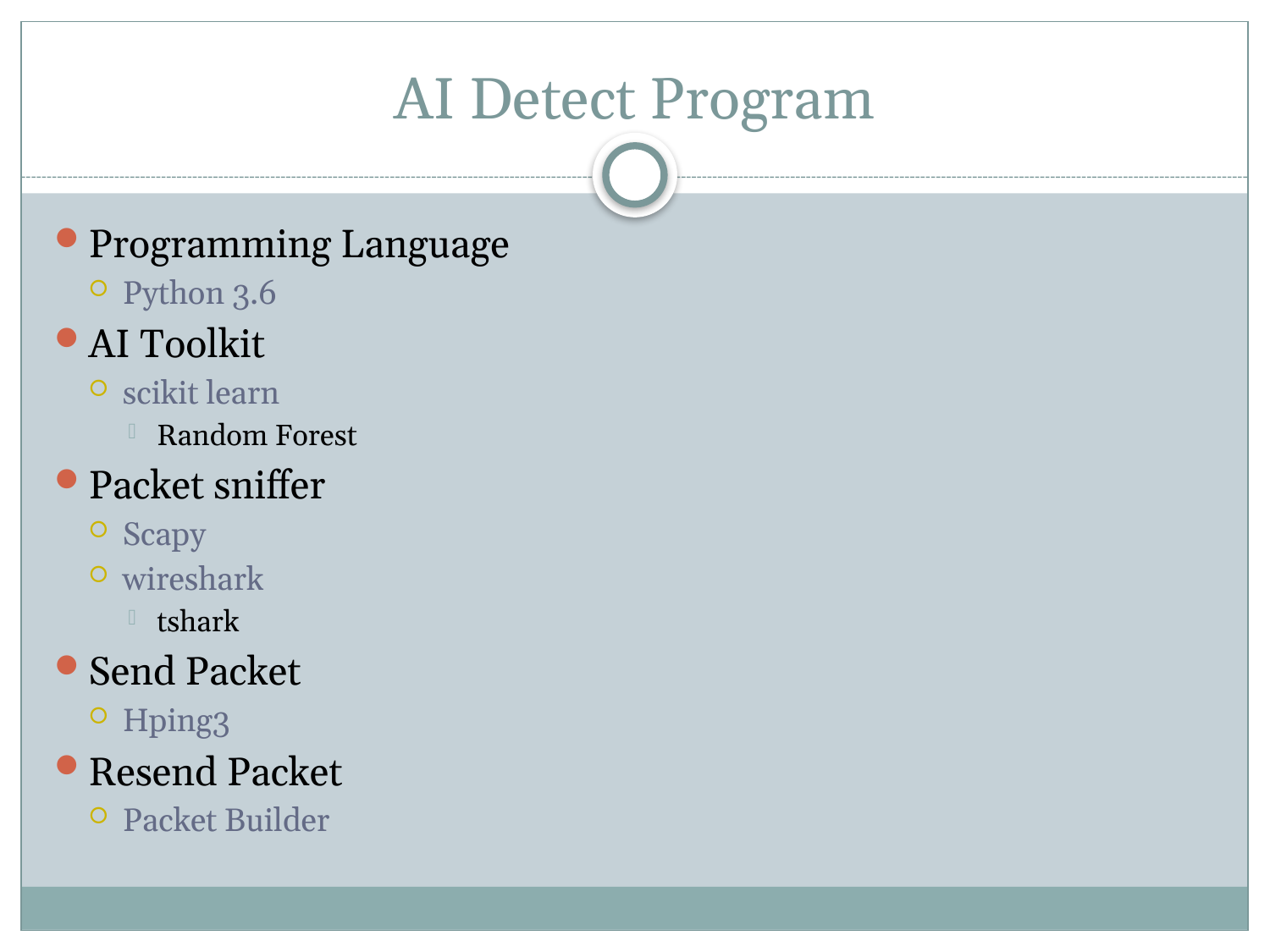

# AI Detect Program
Programming Language
Python 3.6
AI Toolkit
scikit learn
Random Forest
Packet sniffer
Scapy
wireshark
tshark
Send Packet
Hping3
Resend Packet
Packet Builder